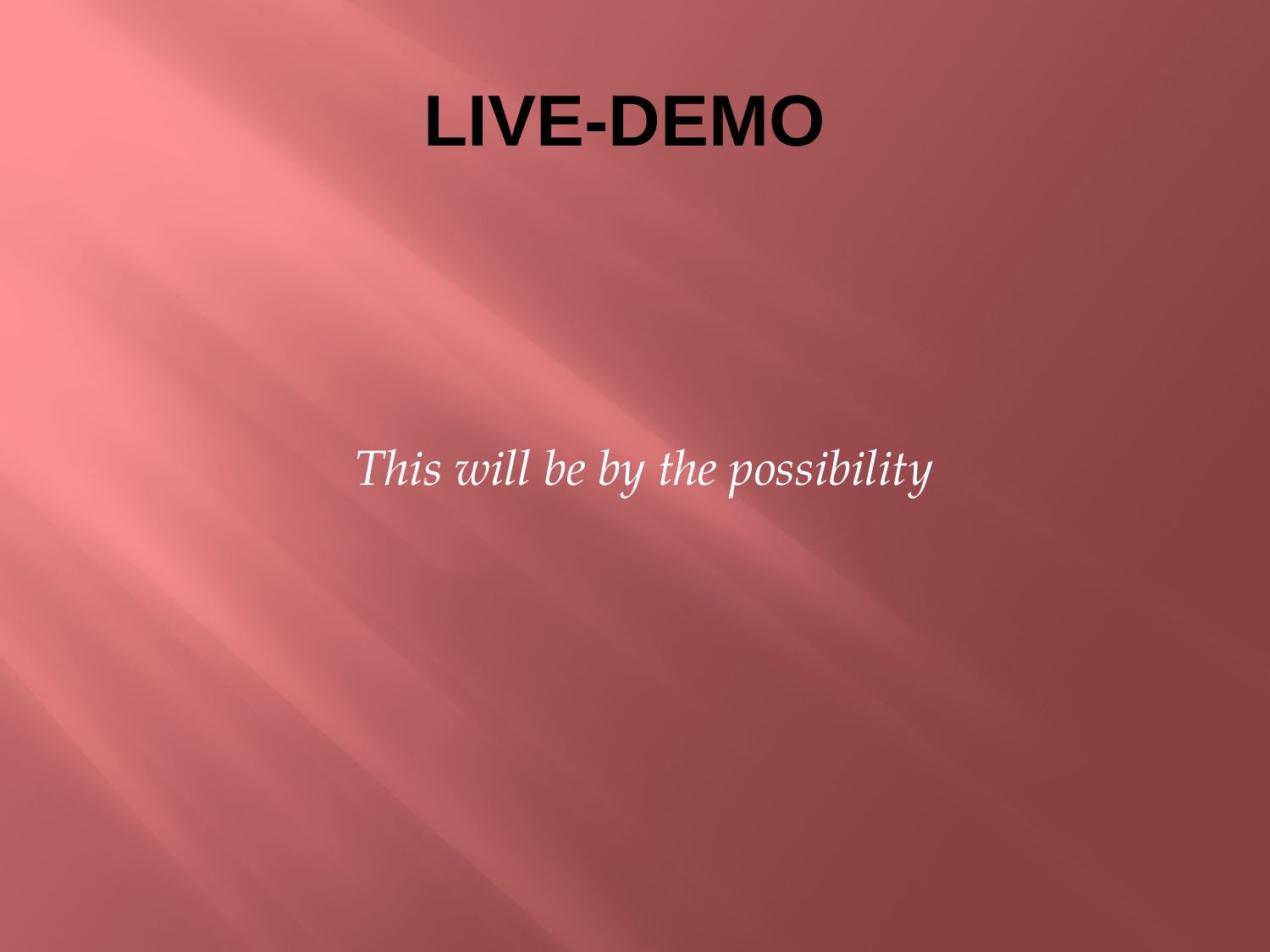

# LIVE-DEMO

This will be by the possibility